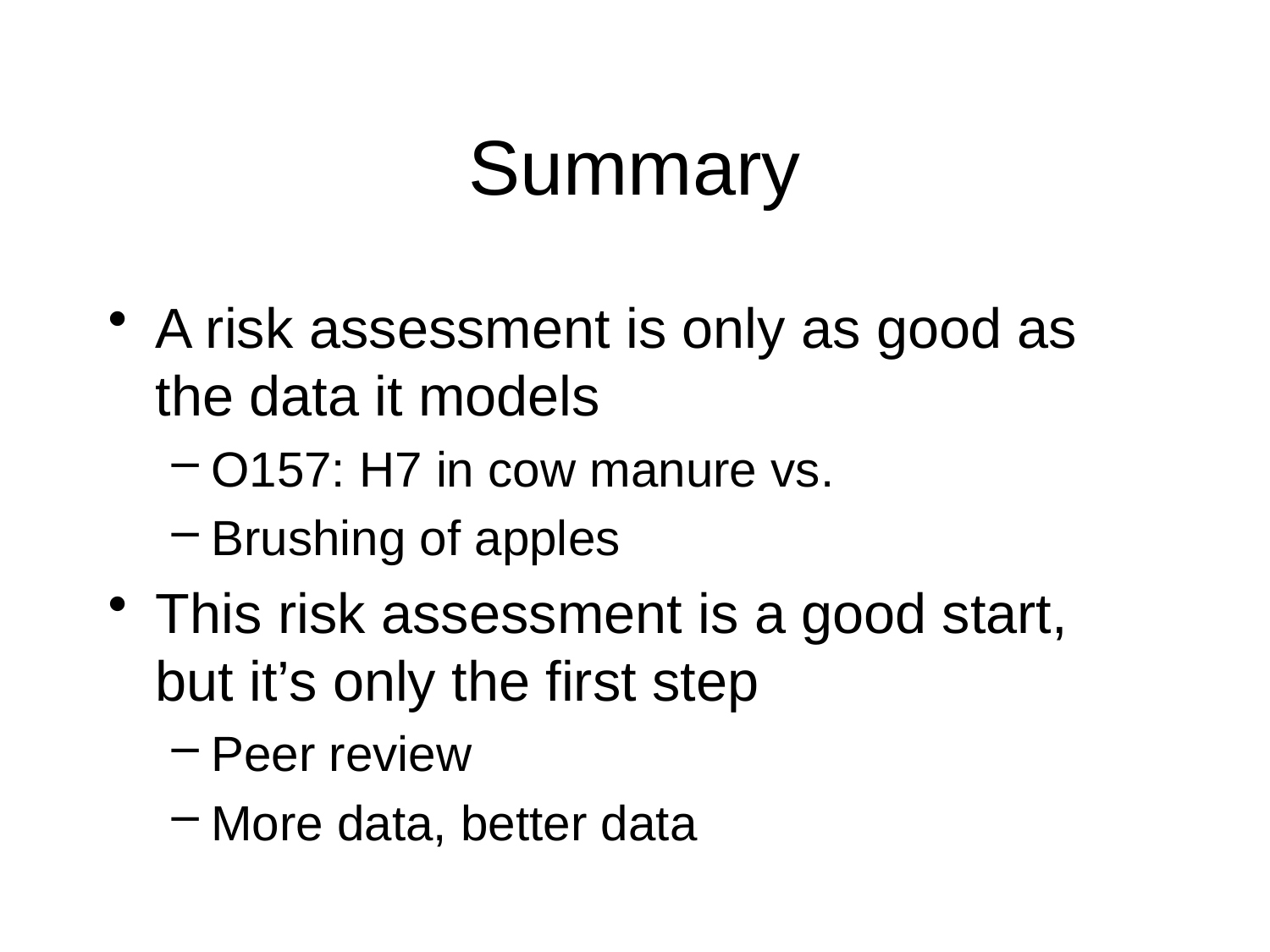

# Summary
A risk assessment is only as good as the data it models
O157: H7 in cow manure vs.
Brushing of apples
This risk assessment is a good start, but it’s only the first step
Peer review
More data, better data